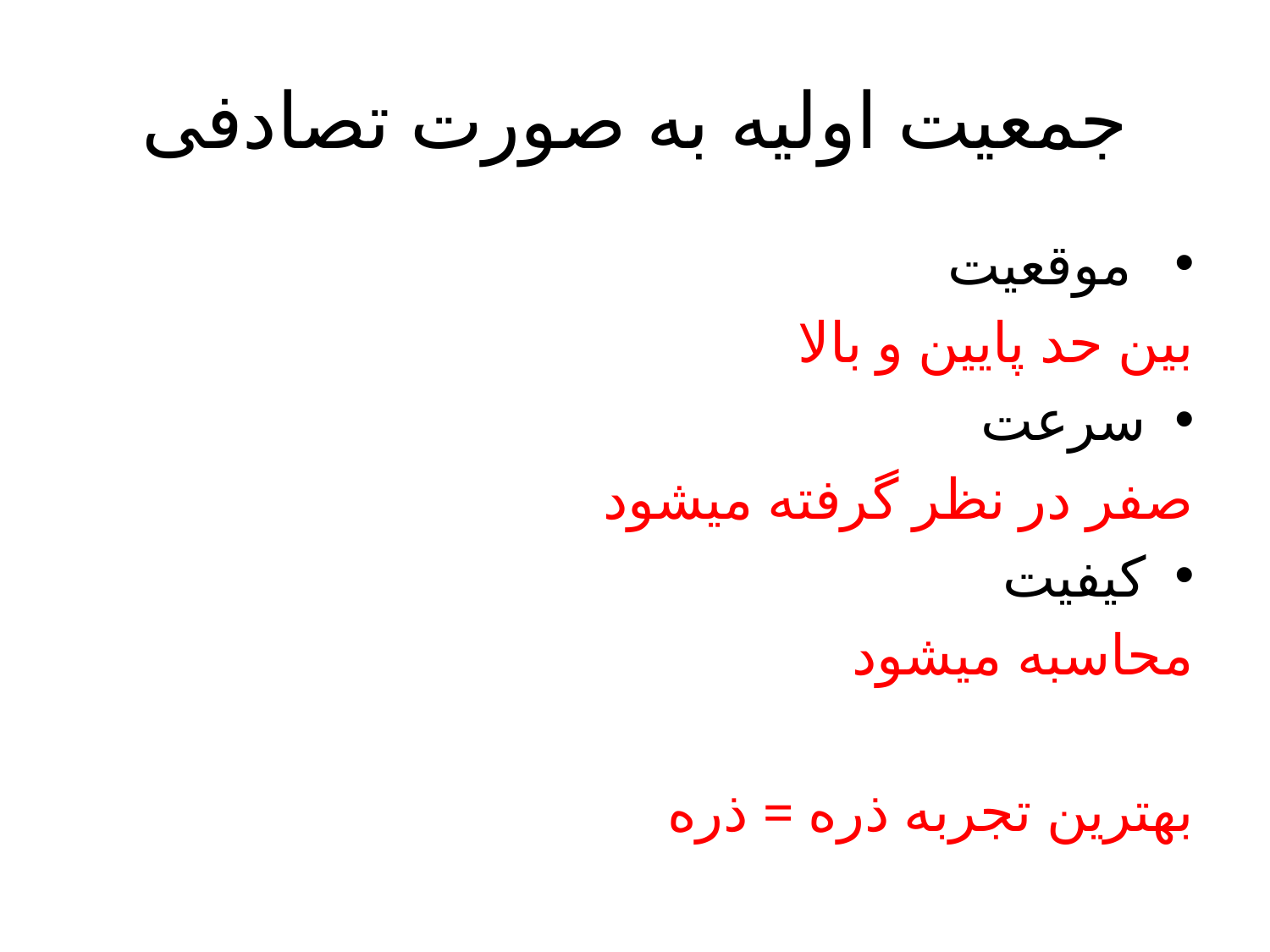

# جمعیت اولیه به صورت تصادفی
 موقعیت
بین حد پایین و بالا
سرعت
صفر در نظر گرفته میشود
کیفیت
محاسبه میشود

بهترین تجربه ذره = ذره